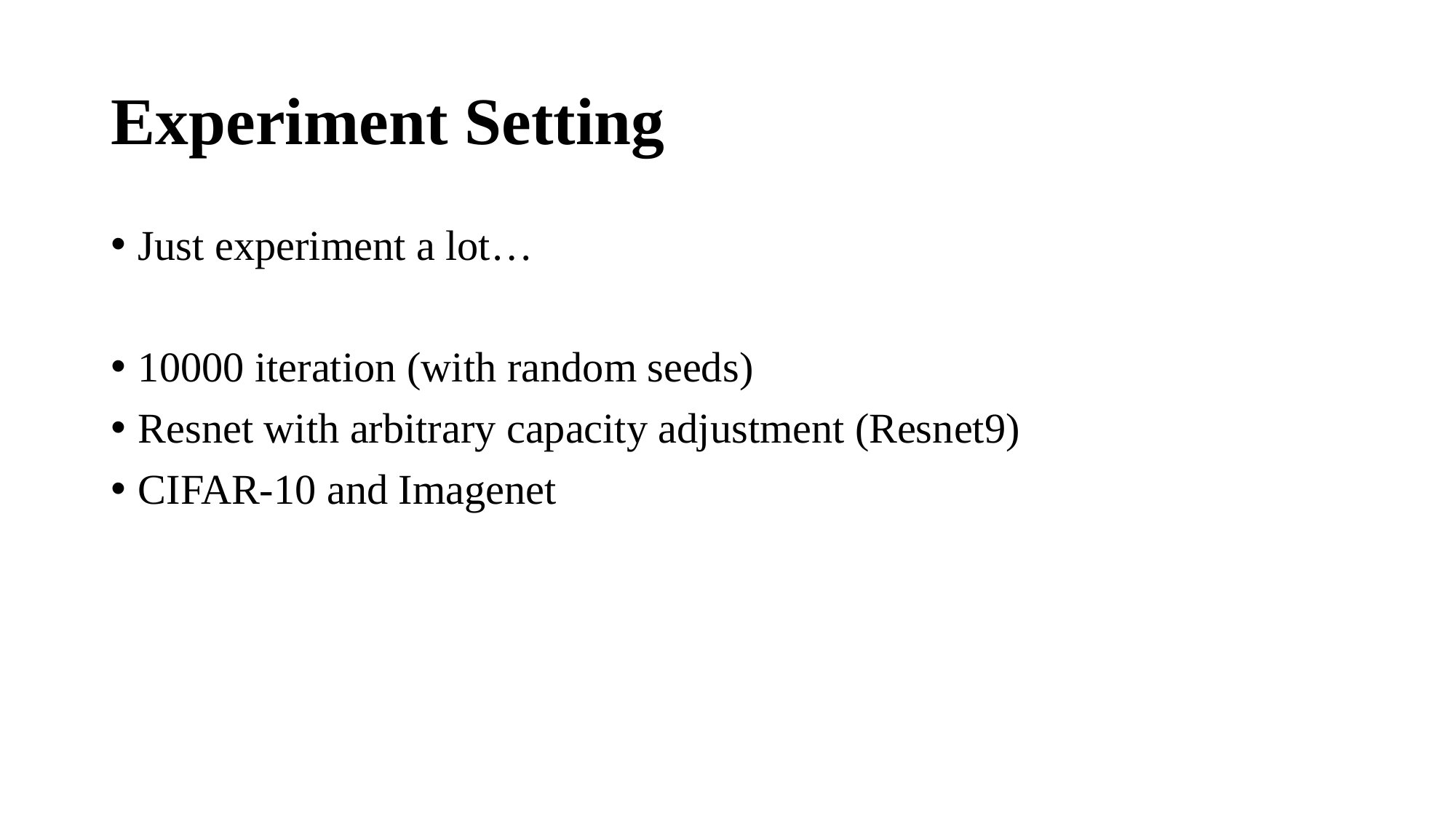

# Experiment Setting
Just experiment a lot…

10000 iteration (with random seeds)
Resnet with arbitrary capacity adjustment (Resnet9)
CIFAR-10 and Imagenet